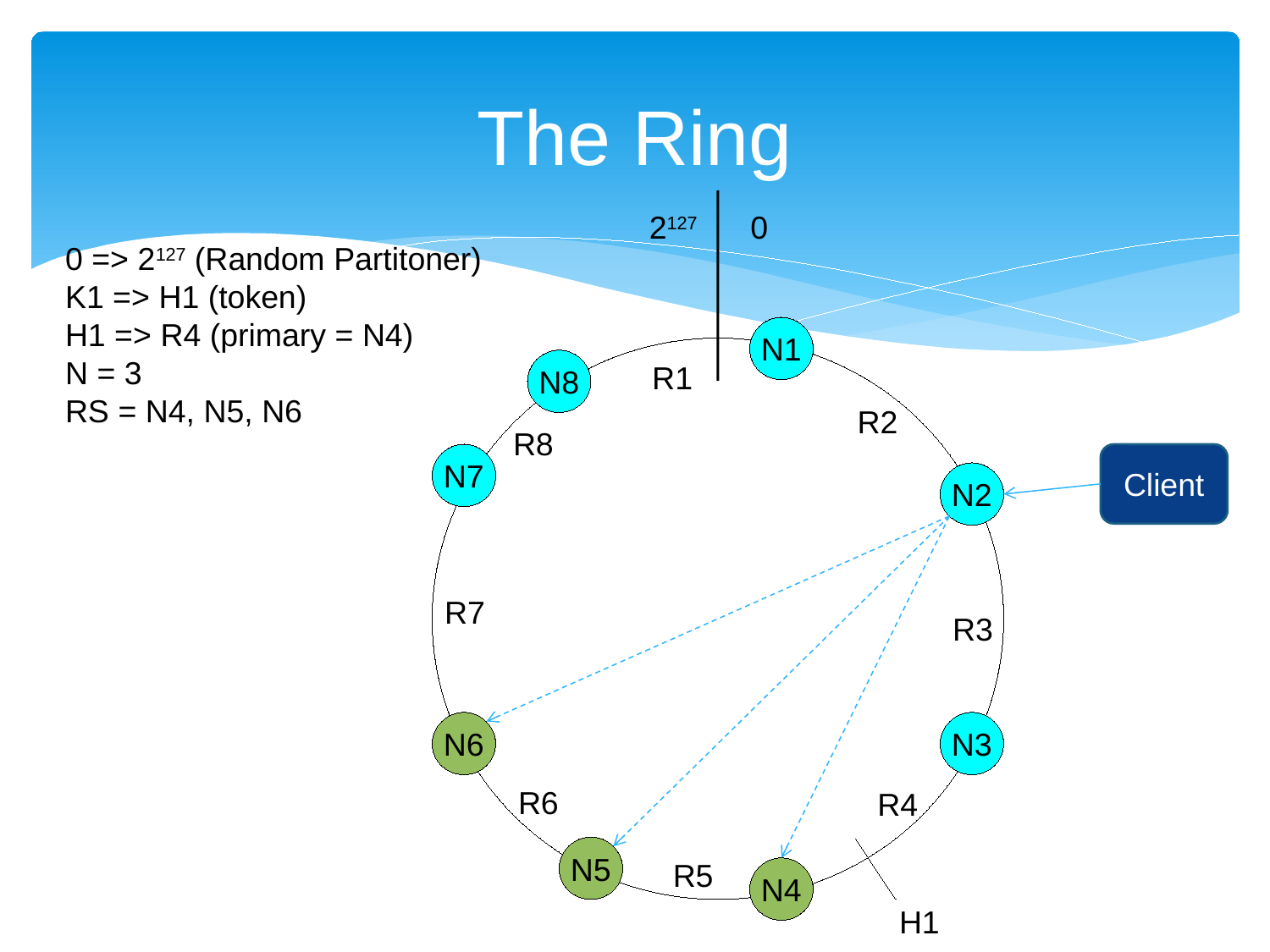

# The Ring

2127      0
0 => 2127 (Random Partitoner)
K1 => H1 (token)
H1 => R4 (primary = N4)
N = 3
RS = N4, N5, N6

N1

N8
R1
R2
R8
N7
Client
N2
R7
R3
N6
N3
R6
R4
N5

R5
N4
H1